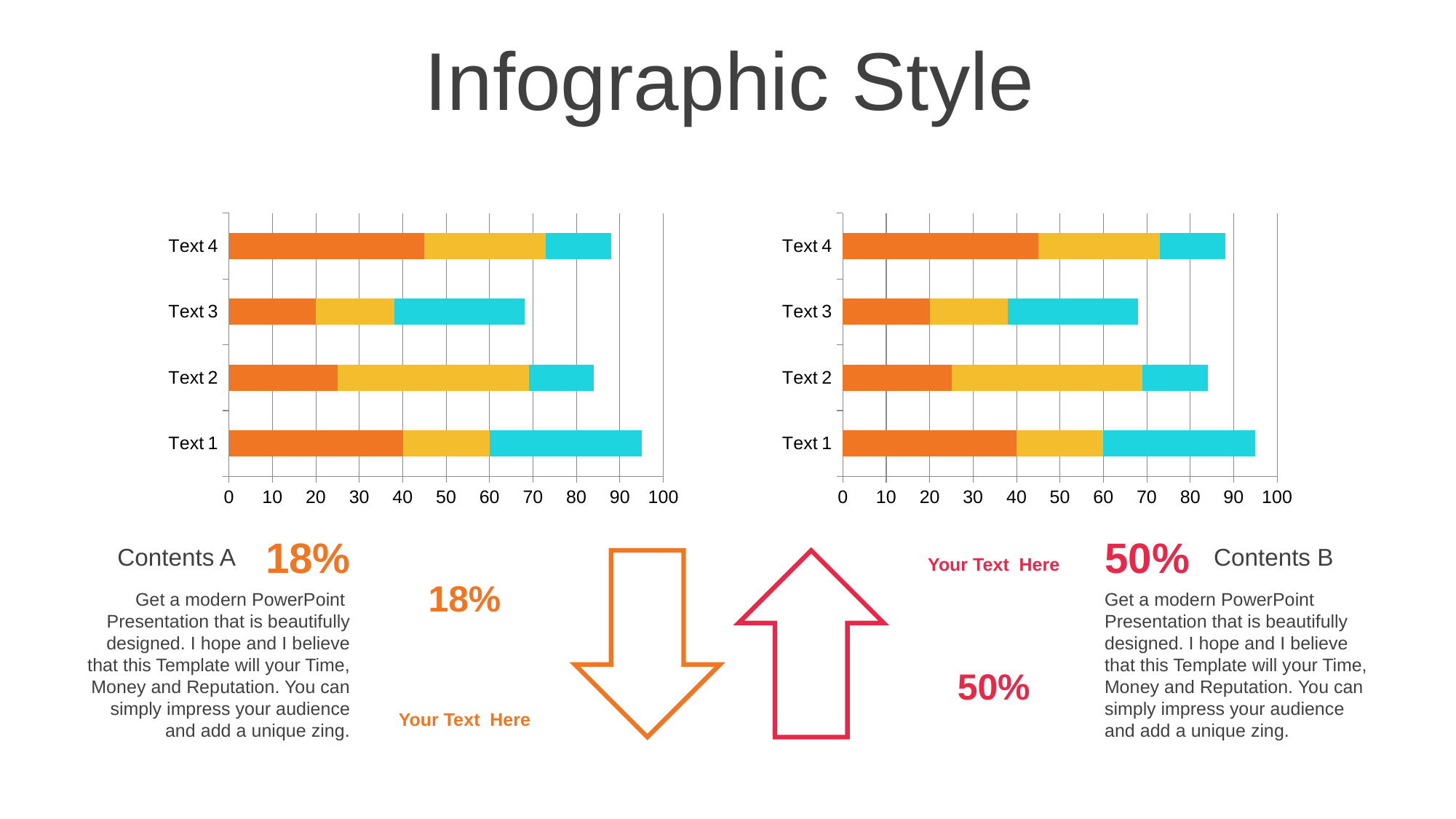

Infographic Style

### Chart

| Category | Series 1 | Series 2 | Series 3 |
|---|---|---|---|
| Text 1 | 40.0 | 20.0 | 35.0 |
| Text 2 | 25.0 | 44.0 | 15.0 |
| Text 3 | 20.0 | 18.0 | 30.0 |
| Text 4 | 45.0 | 28.0 | 15.0 |

### Chart

| Category | Series 1 | Series 2 | Series 3 |
|---|---|---|---|
| Text 1 | 40.0 | 20.0 | 35.0 |
| Text 2 | 25.0 | 44.0 | 15.0 |
| Text 3 | 20.0 | 18.0 | 30.0 |
| Text 4 | 45.0 | 28.0 | 15.0 |
18%
50%
Contents A
Contents B
Your Text  Here

18%
Get a modern PowerPoint  Presentation that is beautifully designed. I hope and I believe that this Template will your Time, Money and Reputation. You can simply impress your audience and add a unique zing.
Get a modern PowerPoint  Presentation that is beautifully designed. I hope and I believe that this Template will your Time, Money and Reputation. You can simply impress your audience and add a unique zing.
50%
Your Text  Here